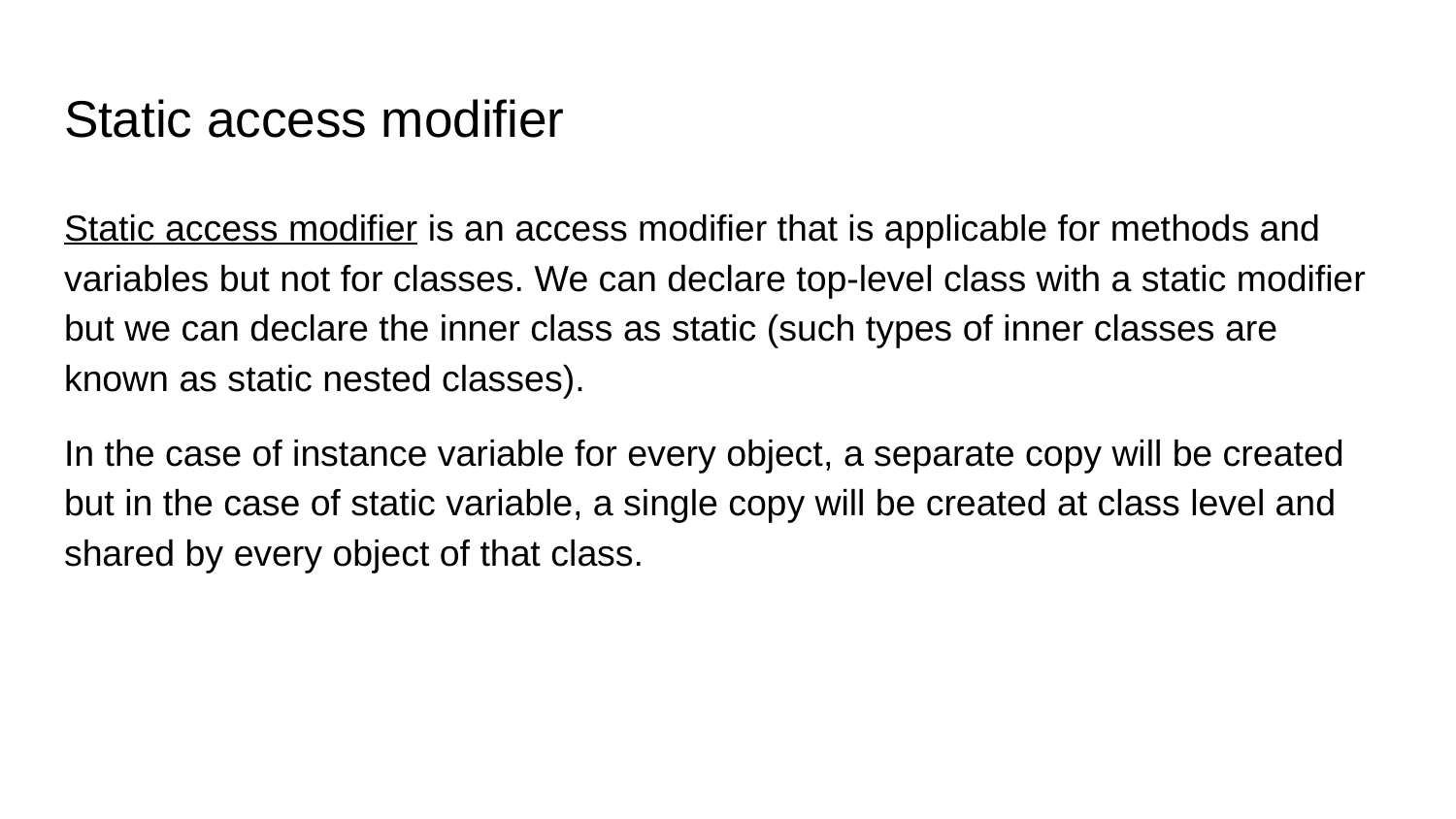

# Static access modifier
Static access modifier is an access modifier that is applicable for methods and variables but not for classes. We can declare top-level class with a static modifier but we can declare the inner class as static (such types of inner classes are known as static nested classes).
In the case of instance variable for every object, a separate copy will be created but in the case of static variable, a single copy will be created at class level and shared by every object of that class.